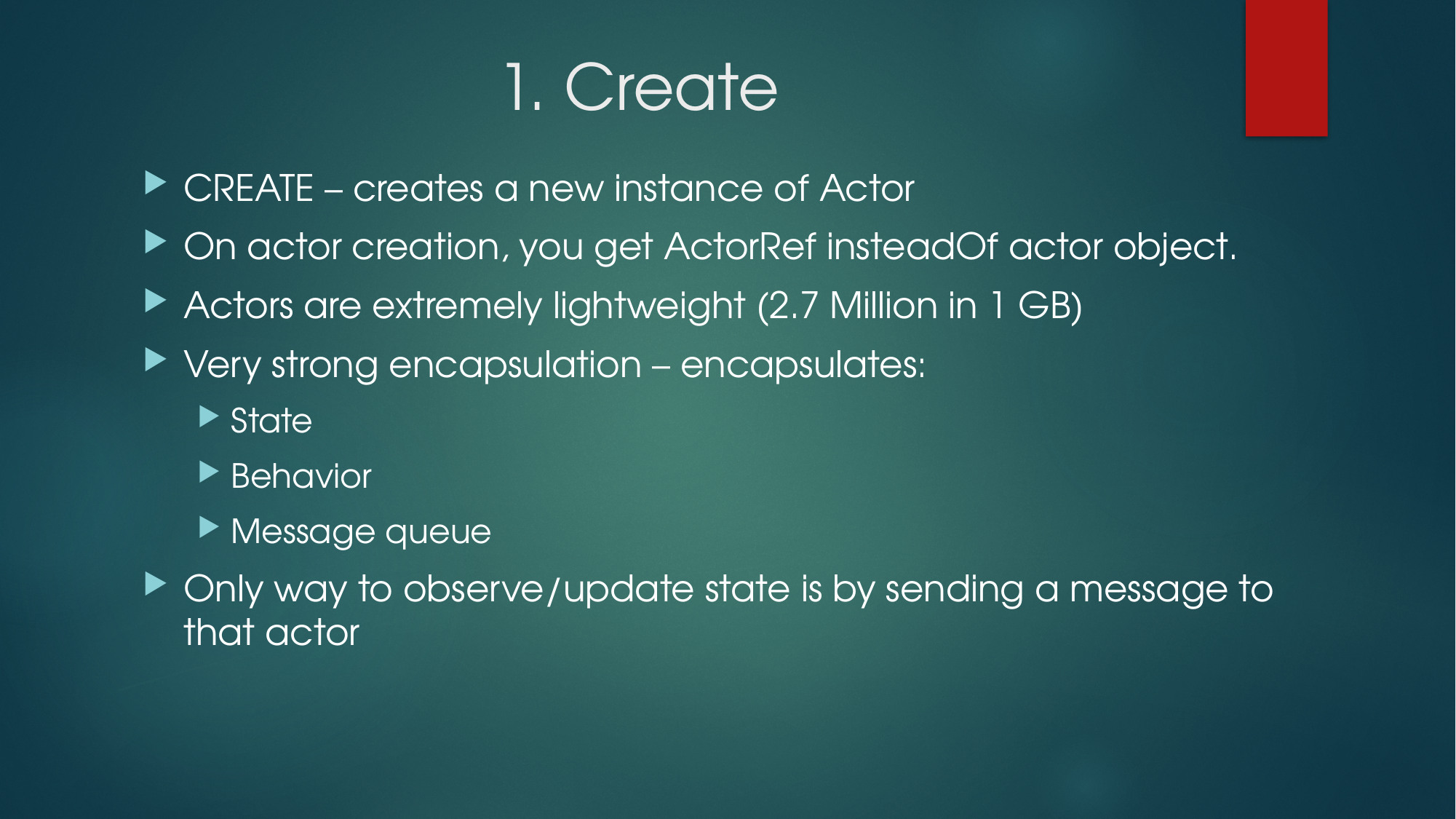

# 1. Create
CREATE – creates a new instance of Actor
On actor creation, you get ActorRef insteadOf actor object.
Actors are extremely lightweight (2.7 Million in 1 GB)
Very strong encapsulation – encapsulates:
State
Behavior
Message queue
Only way to observe/update state is by sending a message to that actor